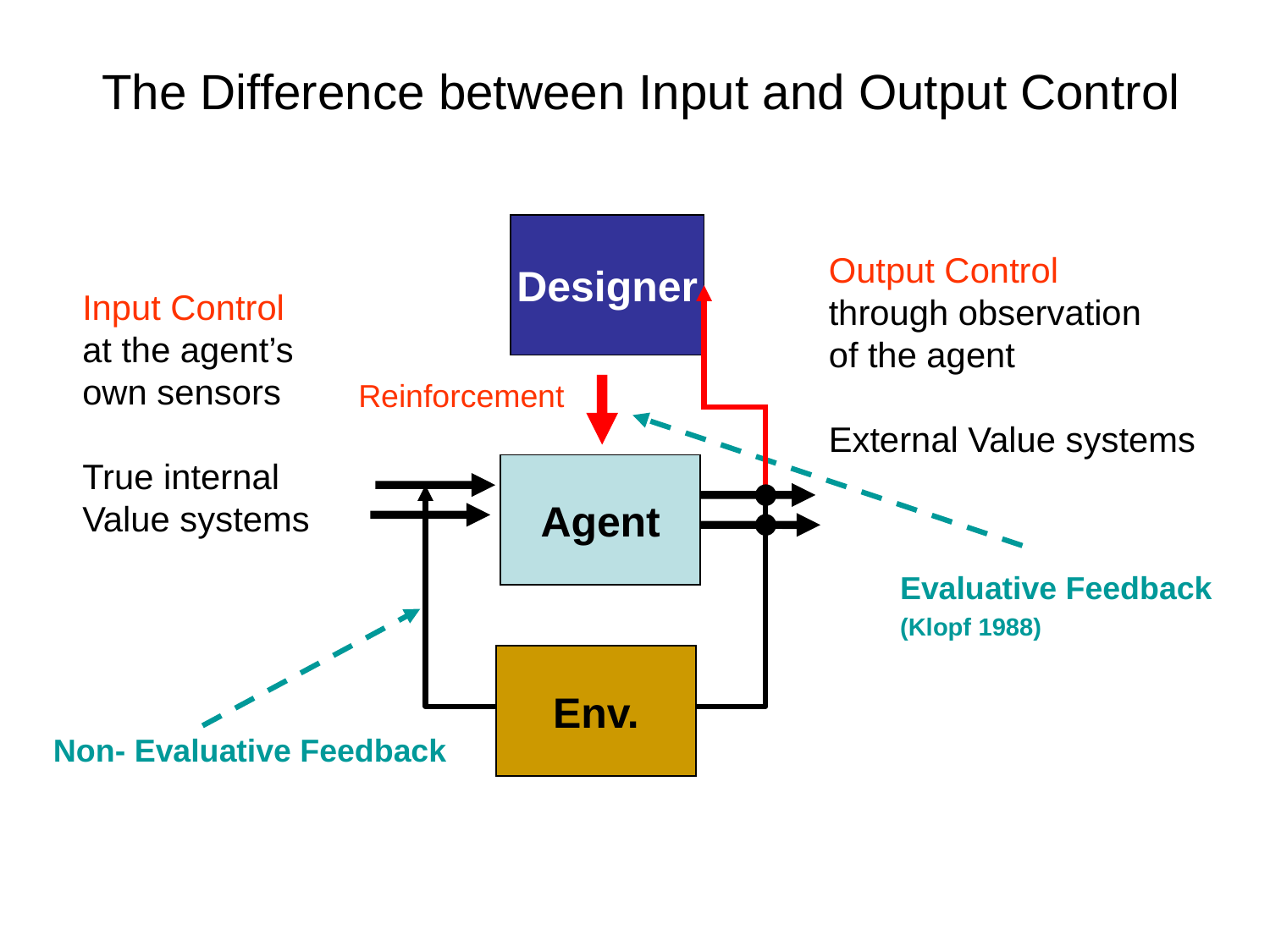

The Difference between Input and Output Control
Designer

Reinforcement
Agent

Env.
Output Control
through observation
of the agent

External Value systems
Input Control
at the agent’s
own sensors

True internal
Value systems

Evaluative Feedback
(Klopf 1988)

Non- Evaluative Feedback